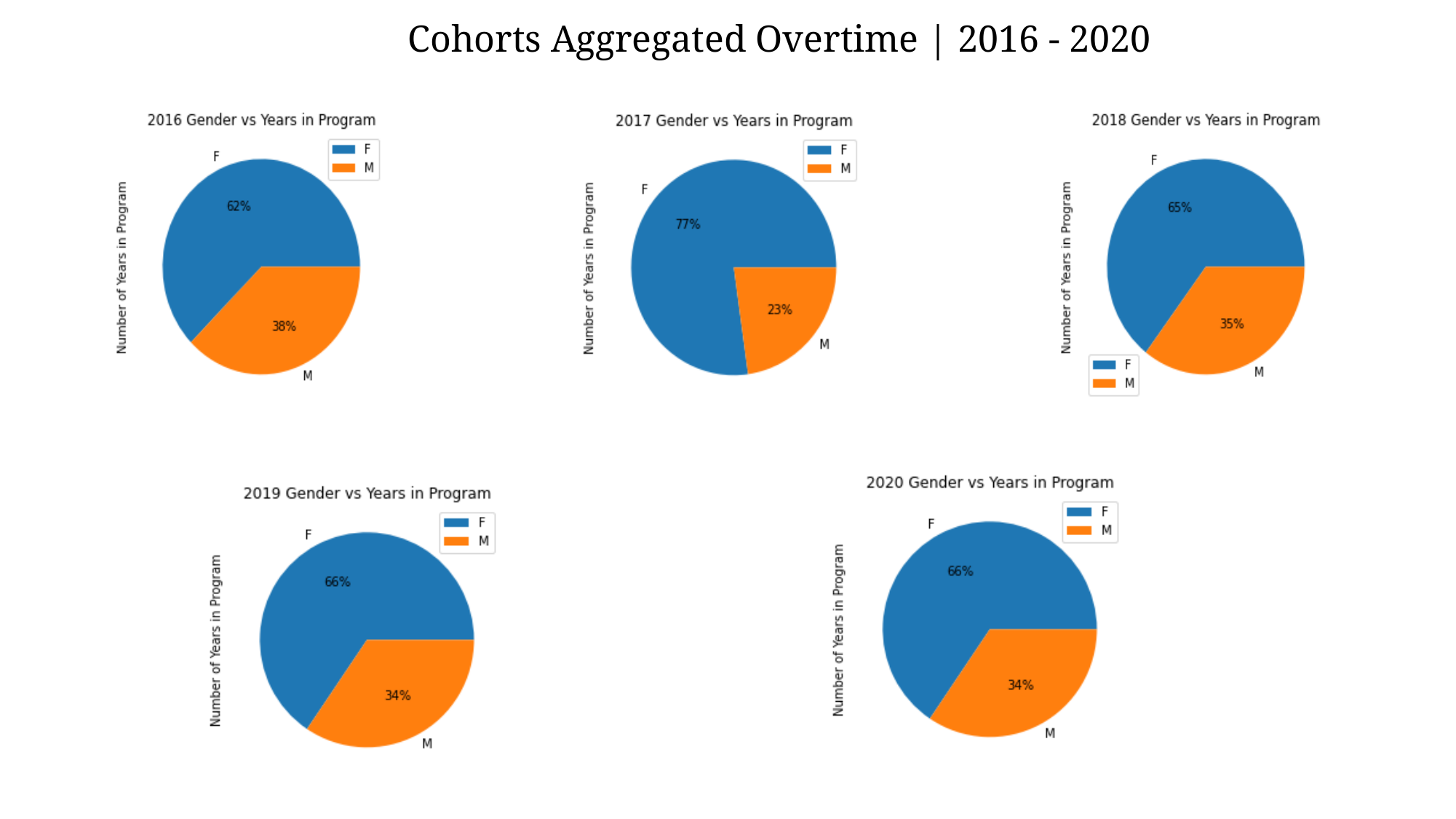

Cohorts Aggregated Overtime | 2016 - 2020